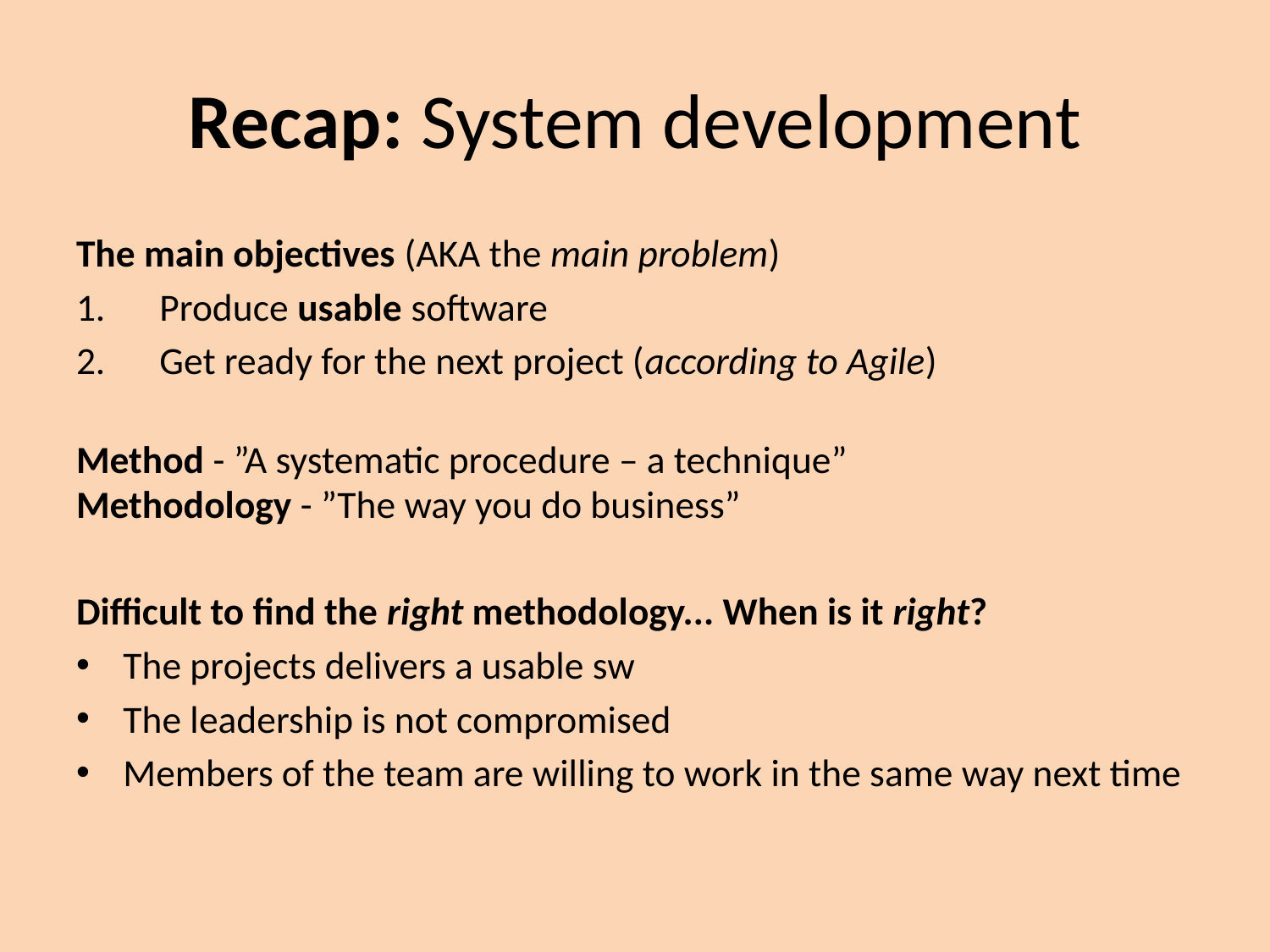

# Recap: System development
The main objectives (AKA the main problem)
Produce usable software
Get ready for the next project (according to Agile)

Method - ”A systematic procedure – a technique”
Methodology - ”The way you do business”

Difficult to find the right methodology... When is it right?
The projects delivers a usable sw
The leadership is not compromised
Members of the team are willing to work in the same way next time